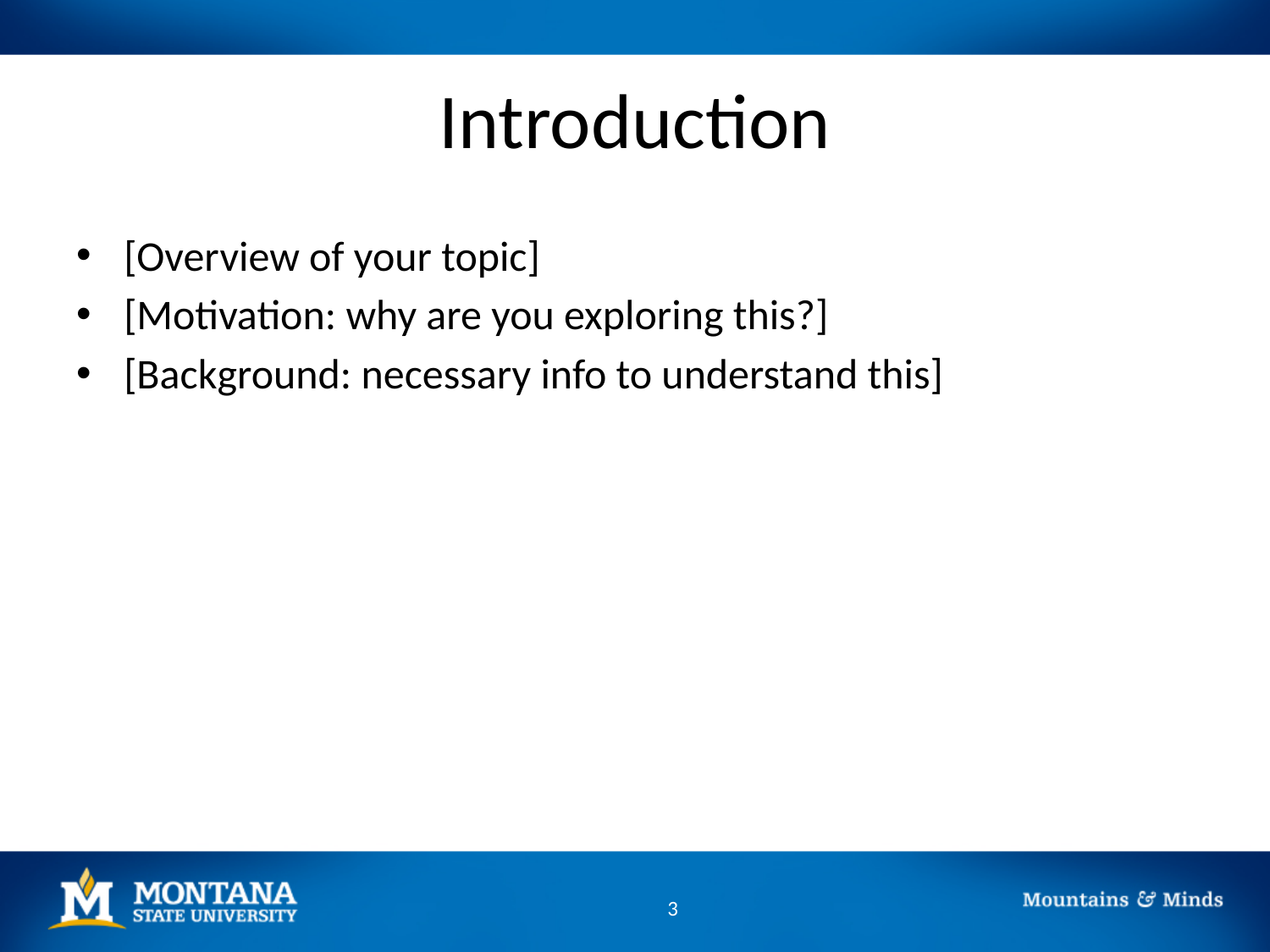

# Introduction
[Overview of your topic]
[Motivation: why are you exploring this?]
[Background: necessary info to understand this]
3